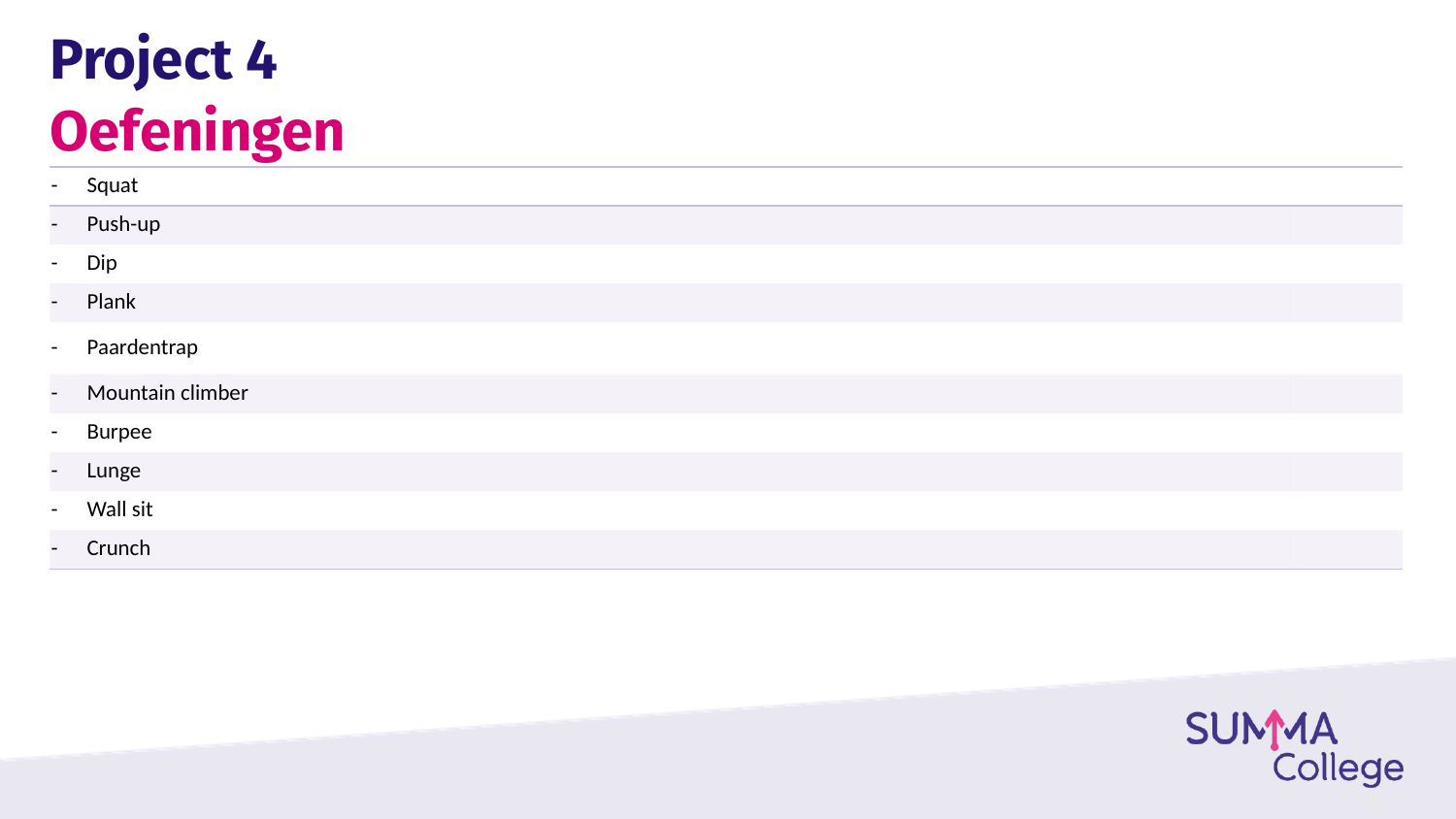

# Project 4
Oefeningen
| -        Squat |  |
| --- | --- |
| -        Push-up |  |
| -        Dip |  |
| -        Plank |  |
| -        Paardentrap |  |
| -        Mountain climber |  |
| -        Burpee |  |
| -        Lunge |  |
| -        Wall sit |  |
| -        Crunch |  |